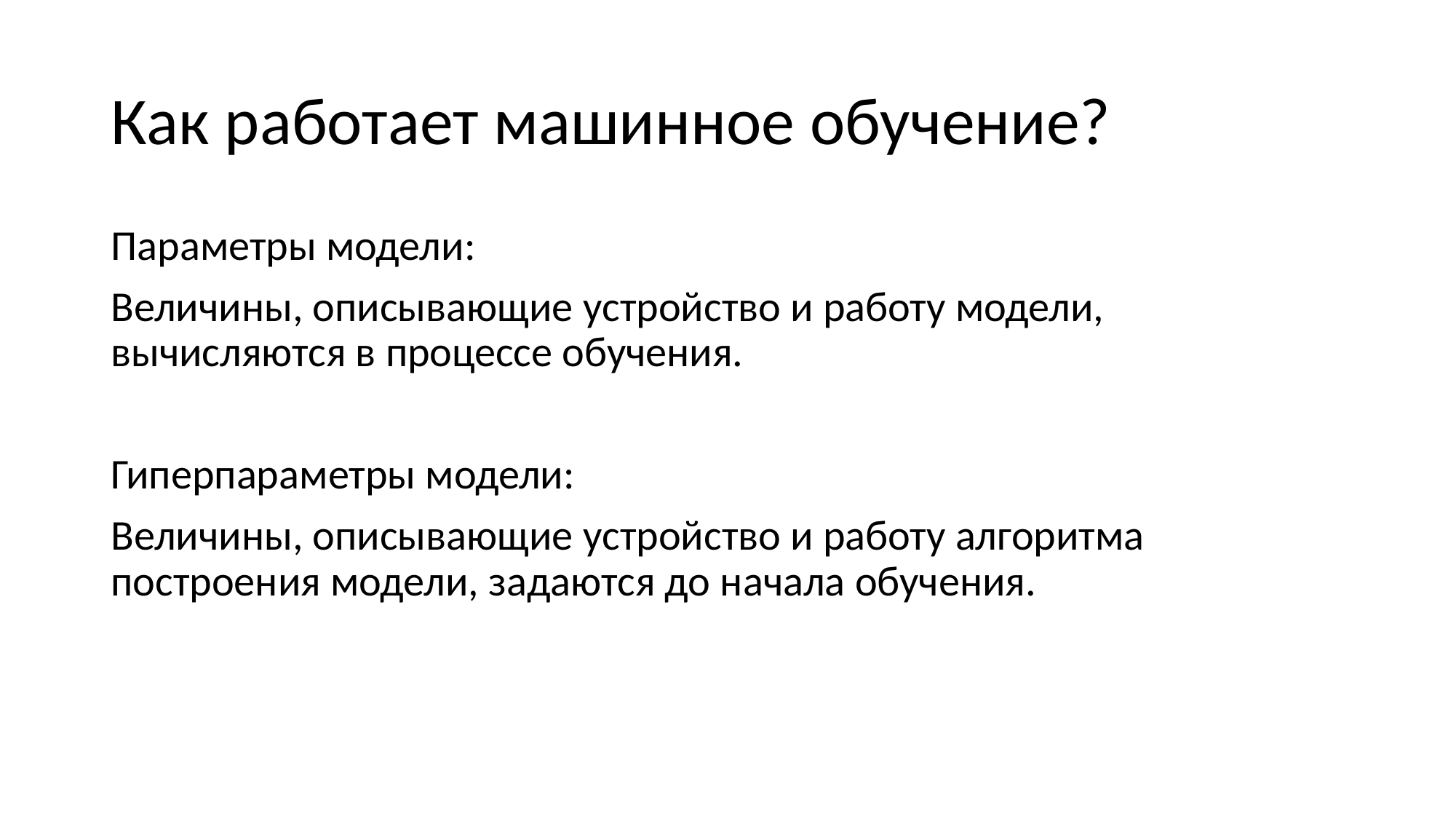

# Как работает машинное обучение?
Параметры модели:
Величины, описывающие устройство и работу модели, вычисляются в процессе обучения.

Гиперпараметры модели:
Величины, описывающие устройство и работу алгоритма построения модели, задаются до начала обучения.